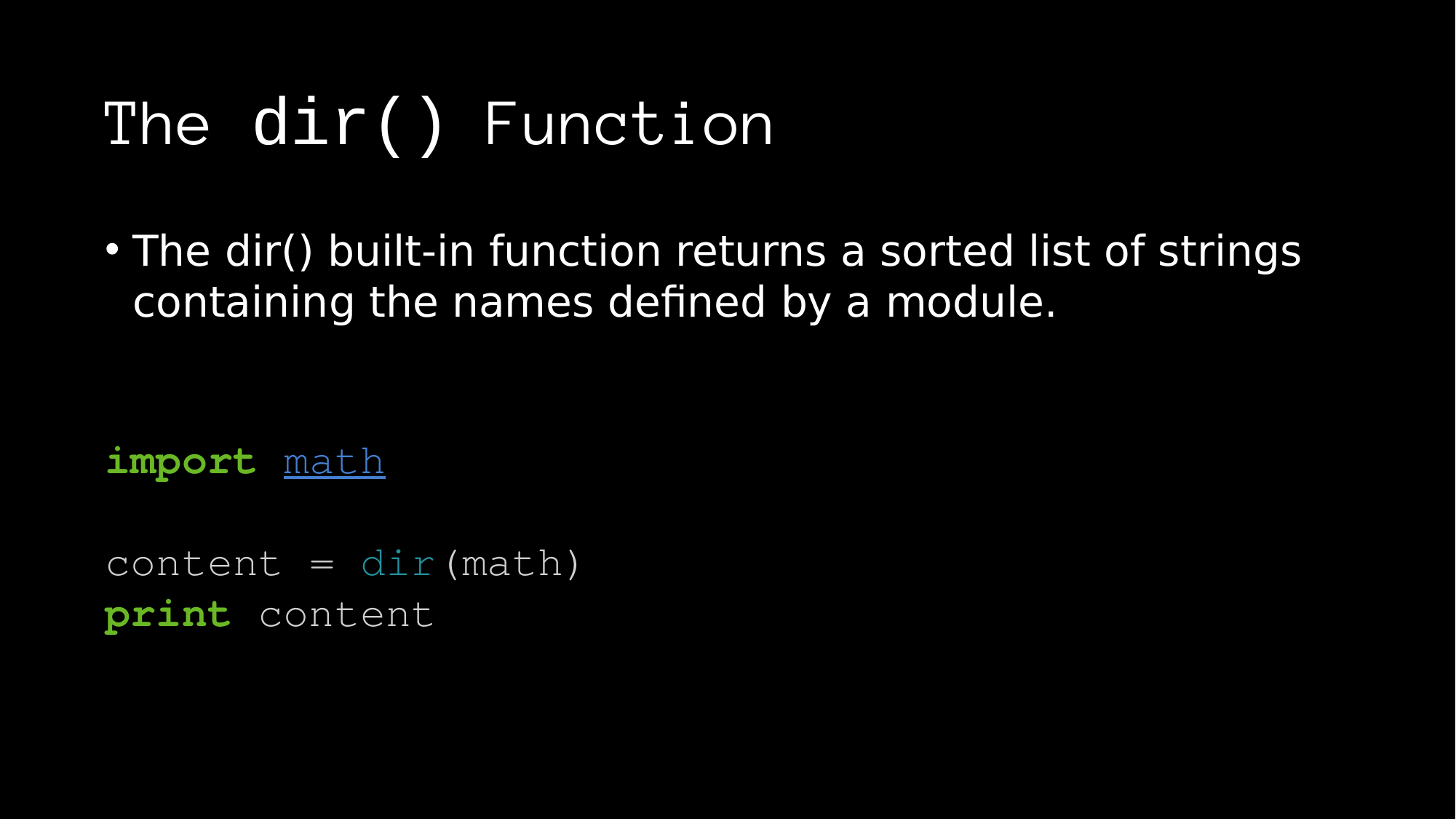

# The dir() Function
The dir() built-in function returns a sorted list of strings containing the names defined by a module.

import math

content = dir(math)
print content